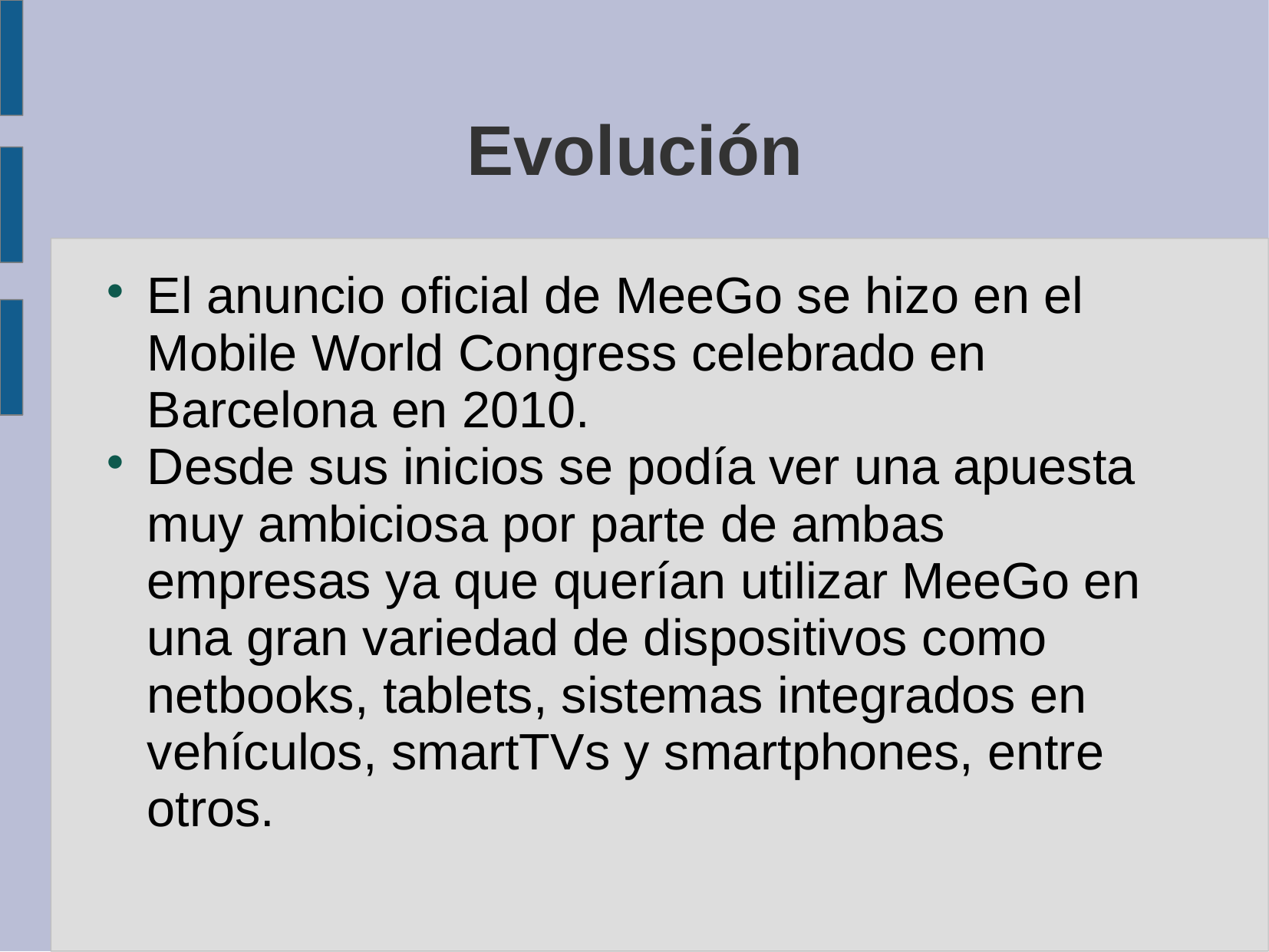

Evolución
El anuncio oficial de MeeGo se hizo en el Mobile World Congress celebrado en Barcelona en 2010.
Desde sus inicios se podía ver una apuesta muy ambiciosa por parte de ambas empresas ya que querían utilizar MeeGo en una gran variedad de dispositivos como netbooks, tablets, sistemas integrados en vehículos, smartTVs y smartphones, entre otros.